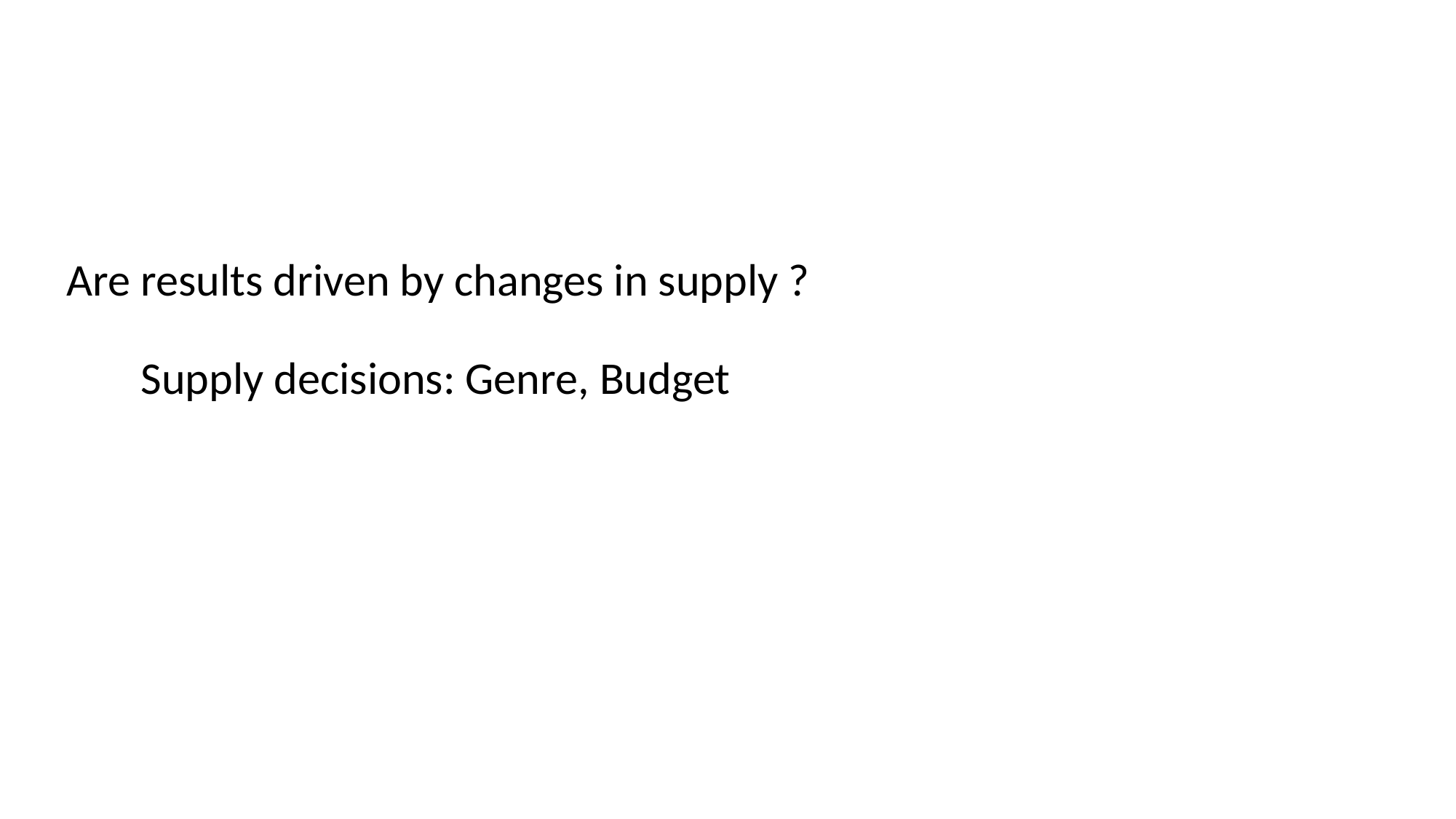

# Are results driven by changes in supply ? Supply decisions: Genre, Budget